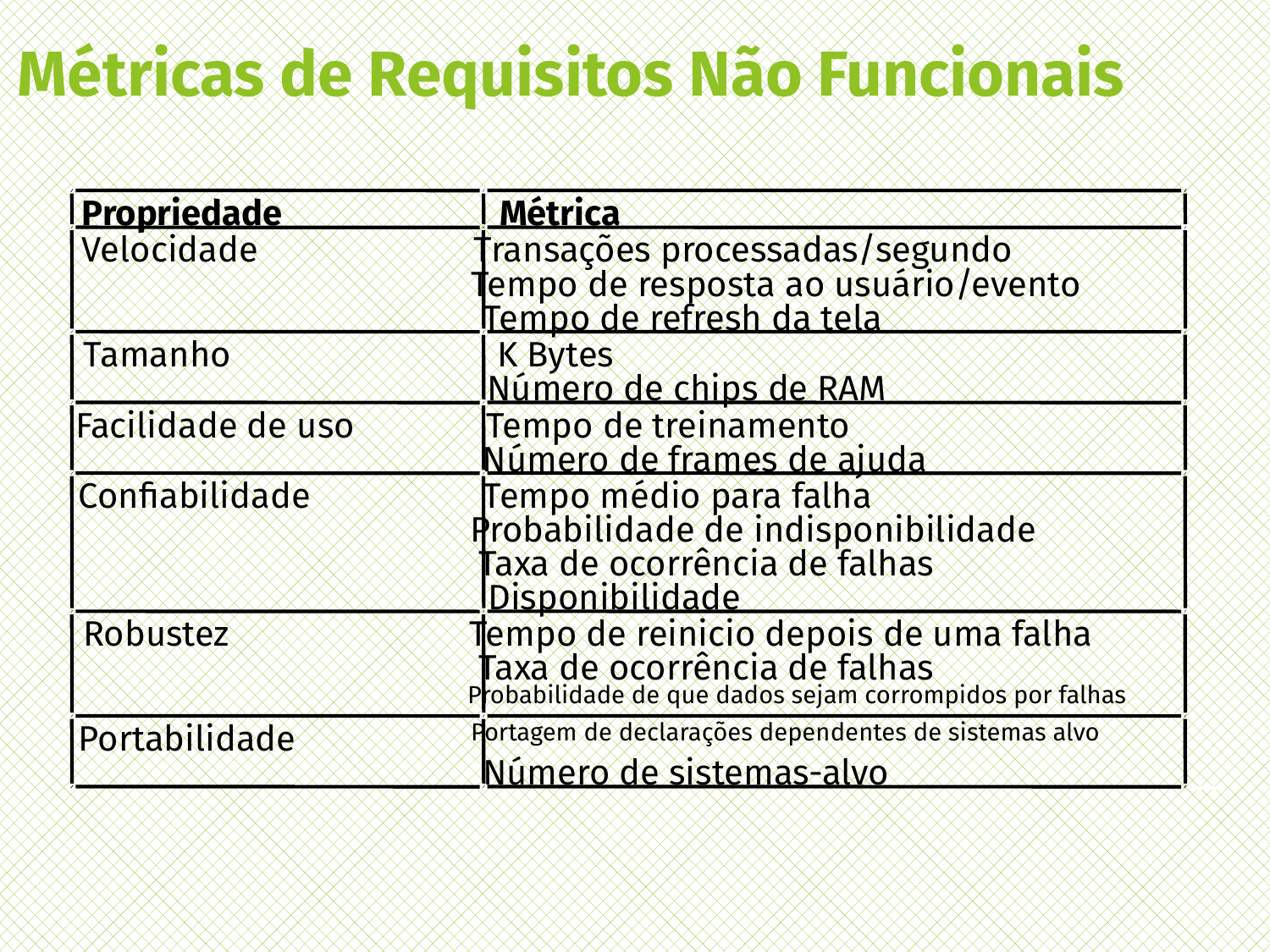

Métricas de Requisitos Não Funcionais

Propriedade

Métrica

Velocidade
Transações processadas/segundo

Tempo de resposta ao usuário/evento
Tempo de refresh da tela

Tamanho

K Bytes

Número de chips de RAM

Facilidade de uso

Tempo de treinamento

Número de frames de ajuda
Confiabilidade
Tempo médio para falha

Probabilidade de indisponibilidade
Taxa de ocorrência de falhas
Disponibilidade

Robustez

Tempo de reinicio depois de uma falha

Taxa de ocorrência de falhas
Probabilidade de que dados sejam corrompidos por falhas

Portabilidade

Portagem de declarações dependentes de sistemas alvo

Número de sistemas-alvo

23